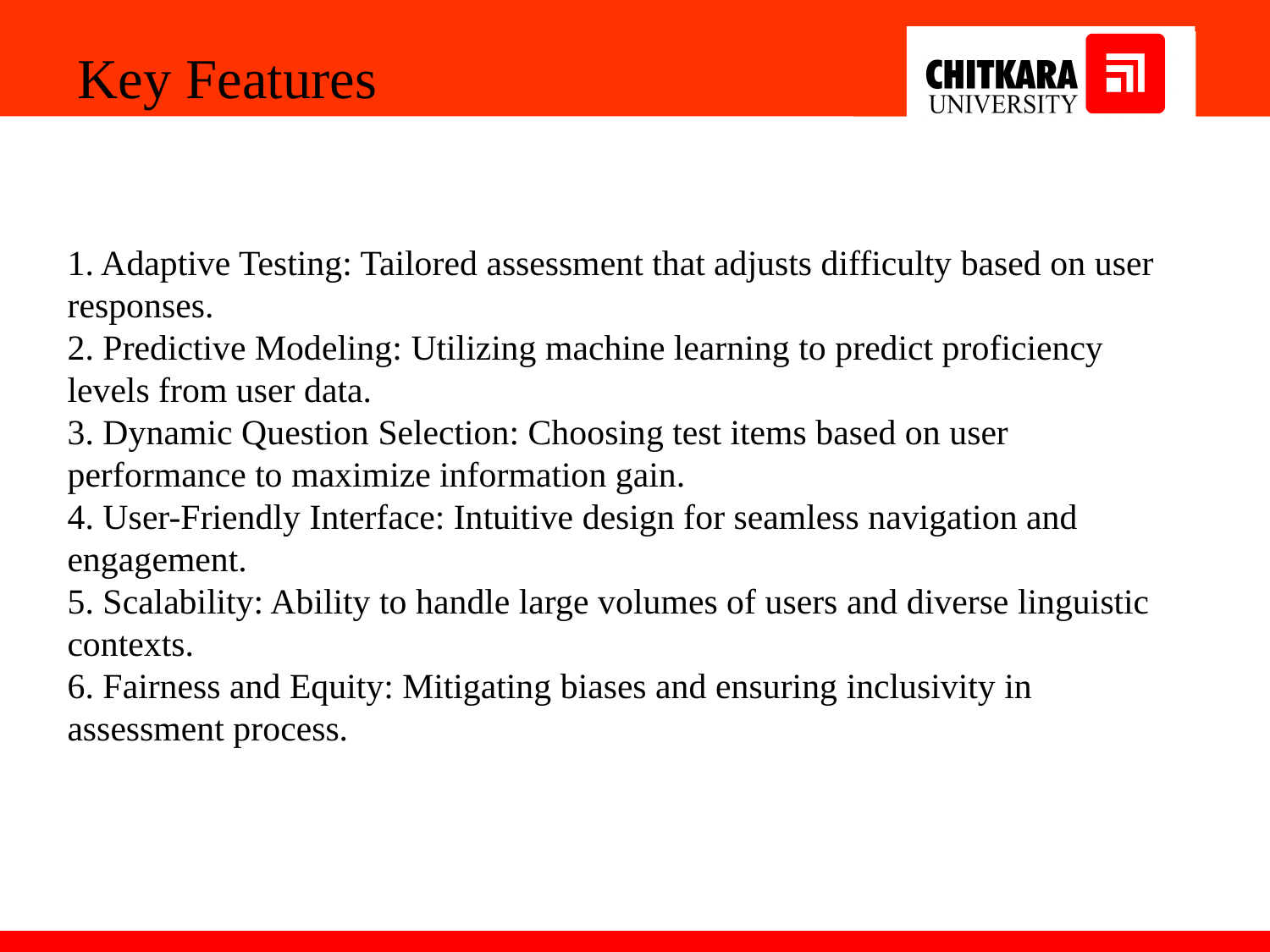

Key Features

1. Adaptive Testing: Tailored assessment that adjusts difficulty based on user responses.
2. Predictive Modeling: Utilizing machine learning to predict proficiency levels from user data.
3. Dynamic Question Selection: Choosing test items based on user performance to maximize information gain.
4. User-Friendly Interface: Intuitive design for seamless navigation and engagement.
5. Scalability: Ability to handle large volumes of users and diverse linguistic contexts.
6. Fairness and Equity: Mitigating biases and ensuring inclusivity in assessment process.